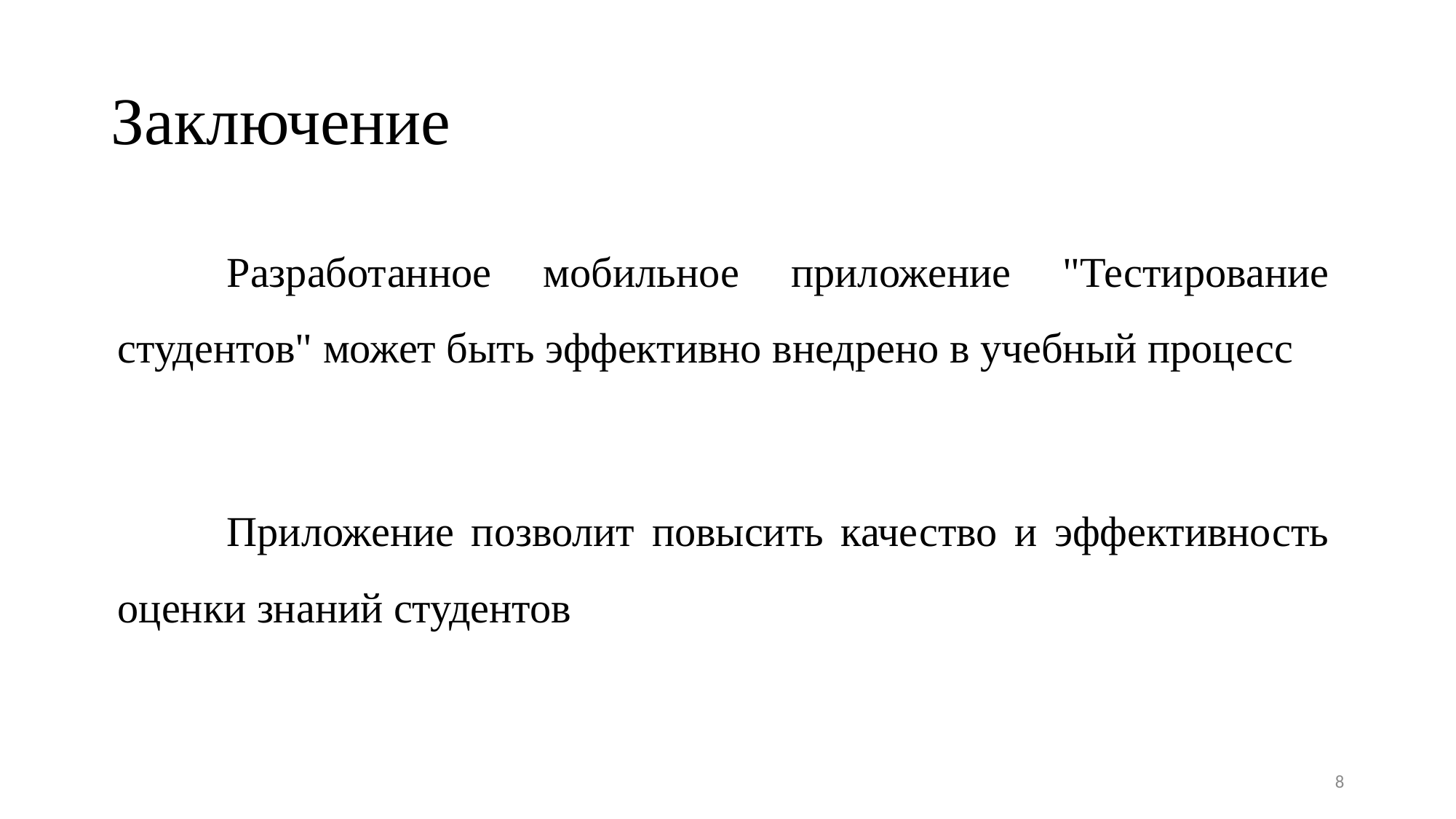

# Заключение
	Разработанное мобильное приложение "Тестирование студентов" может быть эффективно внедрено в учебный процесс

	Приложение позволит повысить качество и эффективность оценки знаний студентов
8